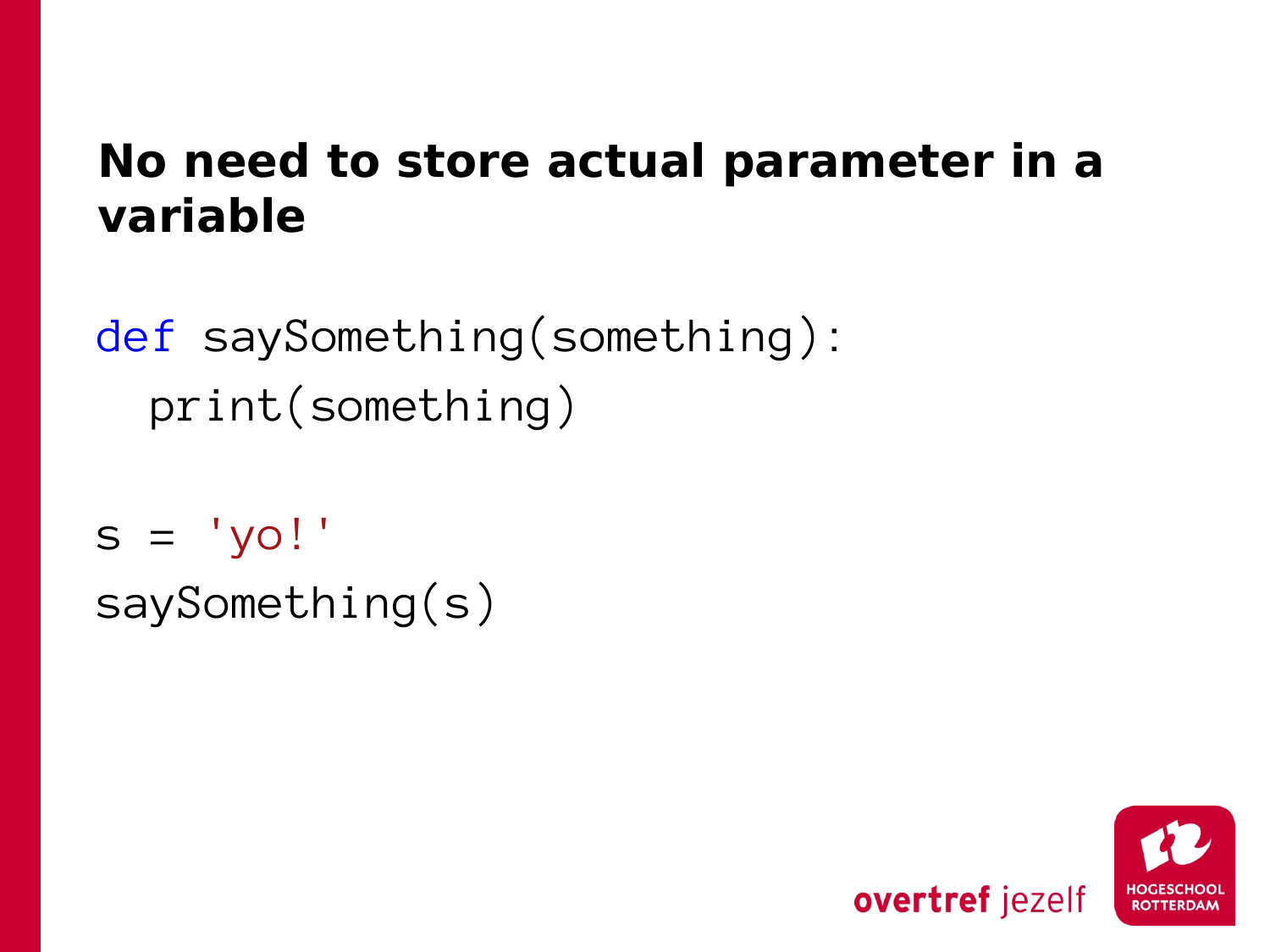

# No need to store actual parameter in a variable
def saySomething(something):
  print(something)
s = 'yo!'
saySomething(s)